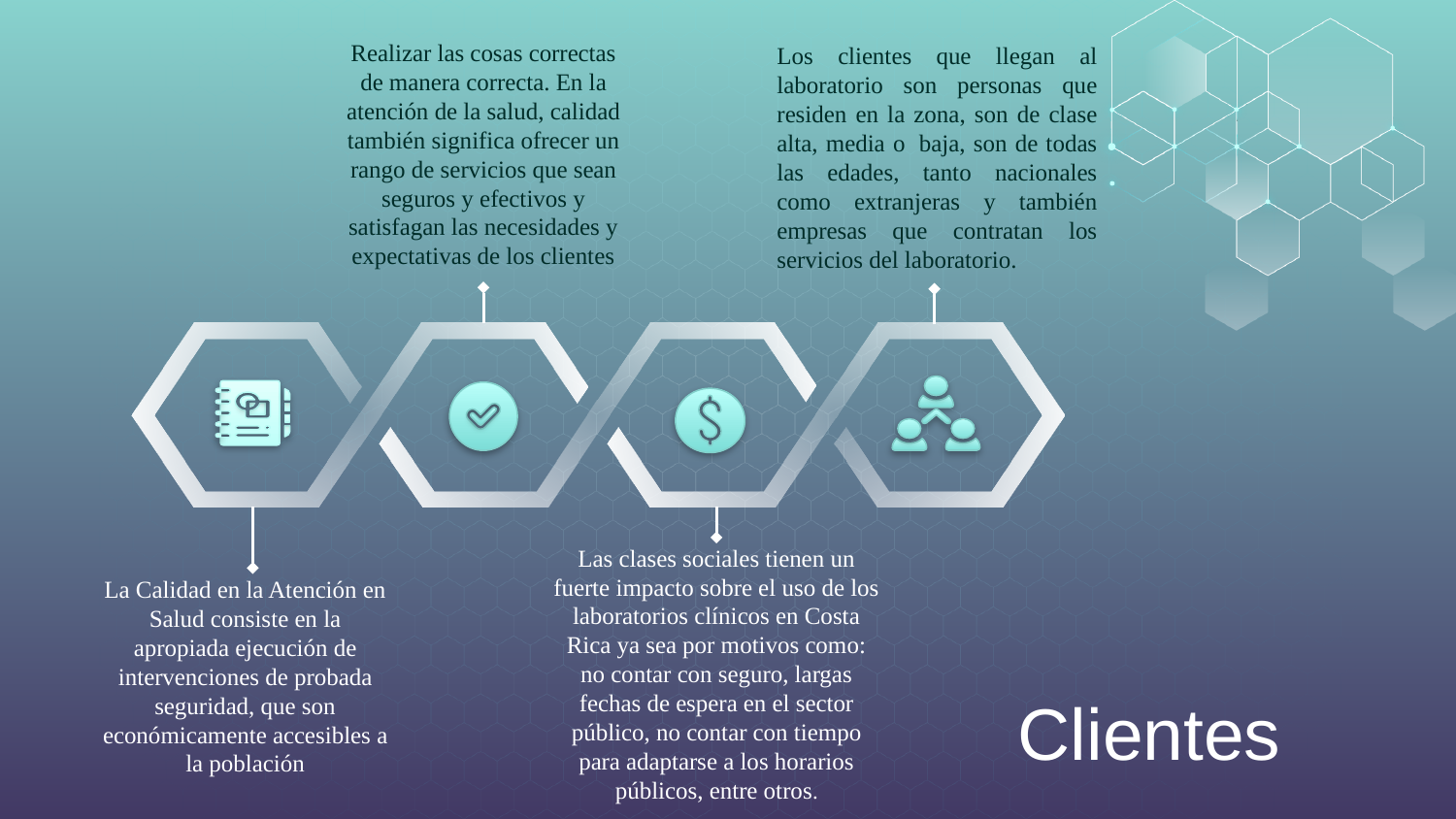

Realizar las cosas correctas de manera correcta. En la atención de la salud, calidad también significa ofrecer un rango de servicios que sean seguros y efectivos y satisfagan las necesidades y expectativas de los clientes
Los clientes que llegan al laboratorio son personas que residen en la zona, son de clase alta, media o  baja, son de todas las edades, tanto nacionales como extranjeras y también empresas que contratan los servicios del laboratorio.

La Calidad en la Atención en Salud consiste en la apropiada ejecución de intervenciones de probada seguridad, que son económicamente accesibles a la población
Las clases sociales tienen un fuerte impacto sobre el uso de los laboratorios clínicos en Costa Rica ya sea por motivos como: no contar con seguro, largas fechas de espera en el sector público, no contar con tiempo para adaptarse a los horarios públicos, entre otros.
# Clientes